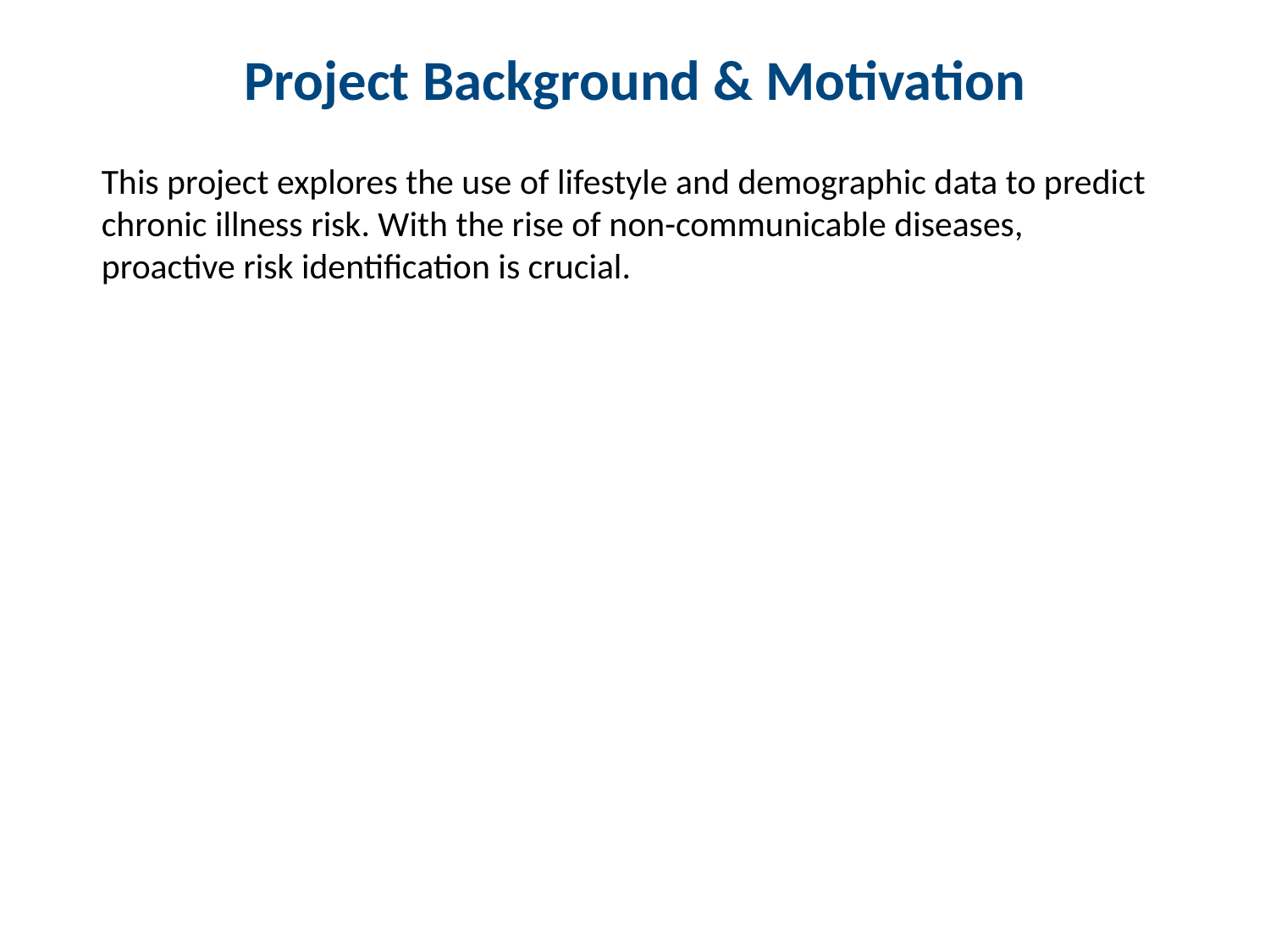

Project Background & Motivation
This project explores the use of lifestyle and demographic data to predict chronic illness risk. With the rise of non-communicable diseases, proactive risk identification is crucial.